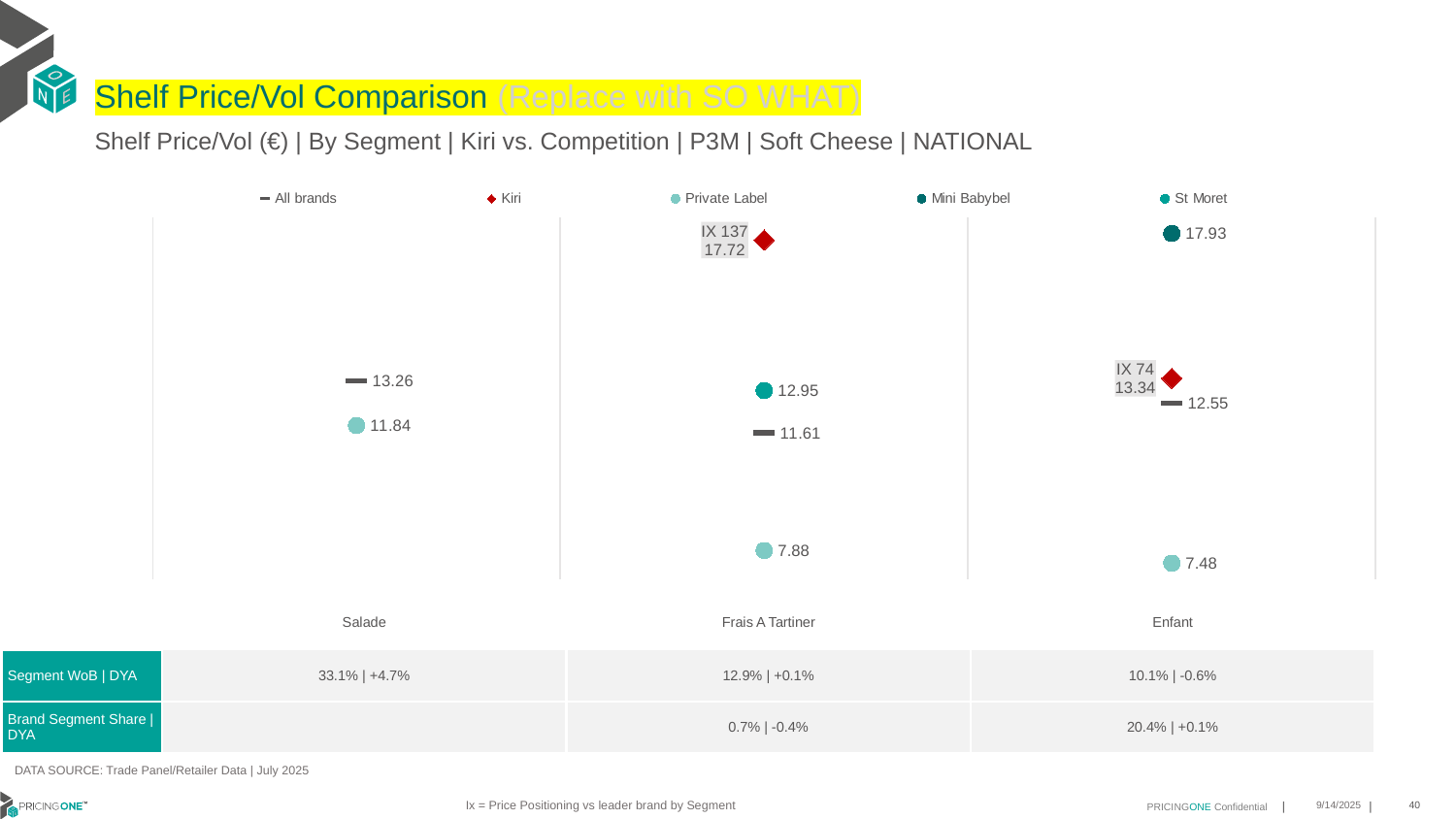

# Shelf Price/Vol Comparison (Replace with SO WHAT)
Shelf Price/Vol (€) | By Segment | Kiri vs. Competition | P3M | Soft Cheese | NATIONAL

### Chart

| Category | All brands | Kiri | Private Label | Mini Babybel | St Moret |
|---|---|---|---|---|---|
| None | 13.26 | None | 11.84 | None | None |
| IX 137 | 11.61 | 17.72 | 7.88 | None | 12.95 |
| IX 74 | 12.55 | 13.34 | 7.48 | 17.93 | None |
|  | Salade | Frais A Tartiner | Enfant |
| --- | --- | --- | --- |
| Segment WoB | DYA | 33.1% | +4.7% | 12.9% | +0.1% | 10.1% | -0.6% |
| Brand Segment Share | DYA |  | 0.7% | -0.4% | 20.4% | +0.1% |
DATA SOURCE: Trade Panel/Retailer Data | July 2025
Ix = Price Positioning vs leader brand by Segment
9/14/2025
40